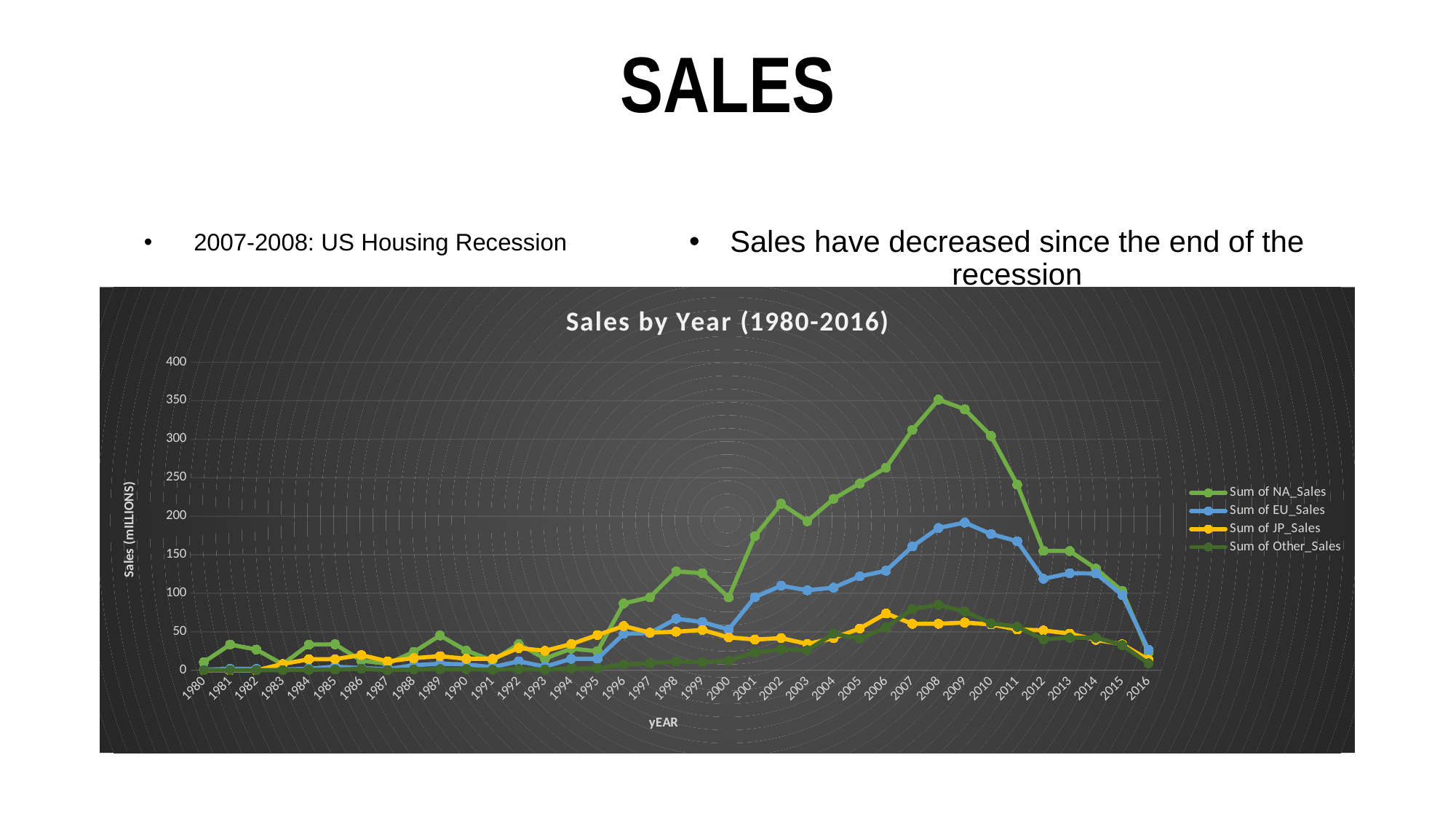

# SALES
2007-2008: US Housing Recession
Sales have decreased since the end of the recession

### Chart: Sales by Year (1980-2016)

| Category | Sum of NA_Sales | Sum of EU_Sales | Sum of JP_Sales | Sum of Other_Sales |
|---|---|---|---|---|
| 1980 | 10.59 | 0.67 | 0.0 | 0.12 |
| 1981 | 33.4 | 1.9600000000000006 | 0.0 | 0.32000000000000006 |
| 1982 | 26.92 | 1.6500000000000004 | 0.0 | 0.31000000000000005 |
| 1983 | 7.759999999999999 | 0.8000000000000002 | 8.1 | 0.13999999999999999 |
| 1984 | 33.279999999999994 | 2.1 | 14.27 | 0.7000000000000002 |
| 1985 | 33.73 | 4.74 | 14.56 | 0.92 |
| 1986 | 12.500000000000002 | 2.8400000000000003 | 19.810000000000002 | 1.9300000000000004 |
| 1987 | 8.459999999999999 | 1.41 | 11.630000000000003 | 0.19999999999999998 |
| 1988 | 23.869999999999997 | 6.59 | 15.76 | 0.9900000000000001 |
| 1989 | 45.15 | 8.44 | 18.360000000000003 | 1.5 |
| 1990 | 25.459999999999997 | 7.63 | 14.880000000000003 | 1.4000000000000001 |
| 1991 | 12.760000000000002 | 3.95 | 14.780000000000003 | 0.7400000000000001 |
| 1992 | 33.86999999999999 | 11.710000000000003 | 28.91 | 1.6500000000000001 |
| 1993 | 15.12 | 4.6499999999999995 | 25.330000000000013 | 0.8900000000000001 |
| 1994 | 28.150000000000002 | 14.88 | 33.99 | 2.2 |
| 1995 | 24.819999999999997 | 14.899999999999991 | 45.74999999999999 | 2.689999999999999 |
| 1996 | 86.75999999999999 | 47.26000000000001 | 57.43999999999998 | 7.689999999999993 |
| 1997 | 94.75000000000003 | 48.32 | 48.87 | 9.129999999999978 |
| 1998 | 128.35999999999999 | 66.90000000000002 | 50.04000000000001 | 11.329999999999972 |
| 1999 | 126.06000000000002 | 62.67 | 52.34000000000001 | 10.649999999999975 |
| 2000 | 94.49000000000001 | 52.75000000000001 | 42.770000000000024 | 12.469999999999978 |
| 2001 | 173.98000000000008 | 94.88999999999987 | 39.860000000000014 | 23.160000000000025 |
| 2002 | 216.19000000000003 | 109.74000000000008 | 41.75999999999999 | 27.330000000000037 |
| 2003 | 193.59000000000034 | 103.81000000000009 | 34.199999999999996 | 26.01000000000003 |
| 2004 | 222.5900000000002 | 107.3200000000001 | 41.65 | 47.42999999999997 |
| 2005 | 242.61000000000007 | 121.94000000000017 | 54.280000000000015 | 41.05000000000004 |
| 2006 | 263.1199999999998 | 129.24000000000004 | 73.73000000000008 | 55.52999999999997 |
| 2007 | 312.0499999999997 | 160.65000000000032 | 60.33000000000004 | 79.58000000000008 |
| 2008 | 351.43999999999994 | 184.7000000000001 | 60.379999999999974 | 84.84000000000006 |
| 2009 | 338.84999999999997 | 191.73999999999984 | 61.929999999999986 | 76.32999999999988 |
| 2010 | 304.2400000000003 | 176.8799999999999 | 59.53000000000013 | 60.96999999999996 |
| 2011 | 241.0600000000003 | 167.44000000000003 | 53.03999999999999 | 56.51999999999996 |
| 2012 | 154.9600000000001 | 118.77999999999999 | 51.74000000000013 | 40.159999999999975 |
| 2013 | 154.77000000000007 | 125.95 | 47.63000000000007 | 42.37999999999994 |
| 2014 | 131.97 | 125.65000000000018 | 39.45999999999998 | 42.260000000000026 |
| 2015 | 102.81999999999995 | 97.71000000000002 | 33.72000000000001 | 32.6400000000001 |
| 2016 | 22.66000000000002 | 26.760000000000034 | 13.699999999999982 | 9.019999999999987 |